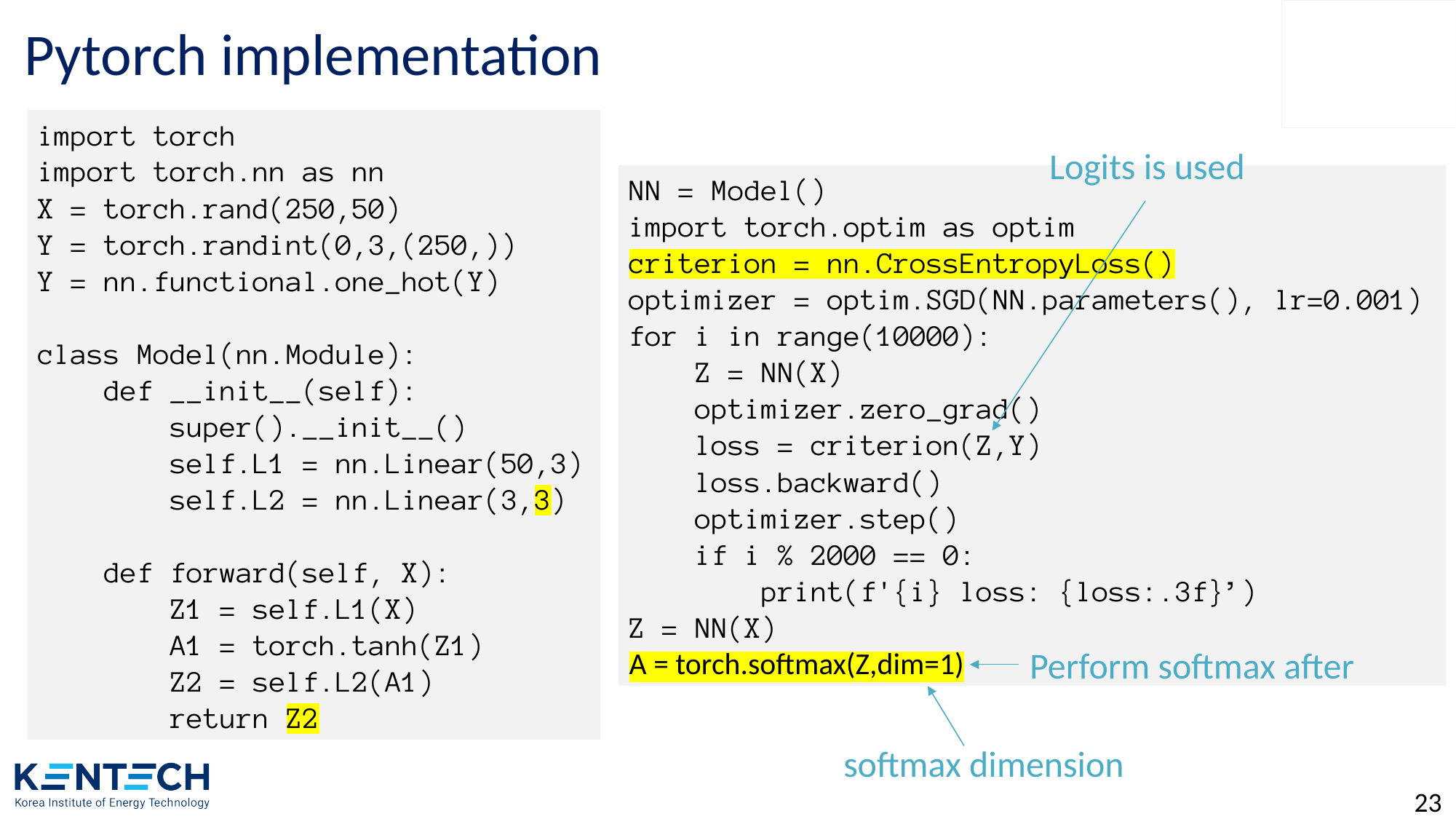

# Pytorch implementation
import torch
import torch.nn as nn
X = torch.rand(250,50)
Y = torch.randint(0,3,(250,))
Y = nn.functional.one_hot(Y)

class Model(nn.Module):
    def __init__(self):
        super().__init__()
        self.L1 = nn.Linear(50,3)
        self.L2 = nn.Linear(3,3)

    def forward(self, X):
        Z1 = self.L1(X)
        A1 = torch.tanh(Z1)
        Z2 = self.L2(A1)
        return Z2
Logits is used
NN = Model()
import torch.optim as optim
criterion = nn.CrossEntropyLoss()
optimizer = optim.SGD(NN.parameters(), lr=0.001)
for i in range(10000):
    Z = NN(X)
    optimizer.zero_grad()
    loss = criterion(Z,Y)
    loss.backward()
    optimizer.step()
    if i % 2000 == 0:
        print(f'{i} loss: {loss:.3f}’)
Z = NN(X)
A = torch.softmax(Z,dim=1)
Perform softmax after
softmax dimension
23